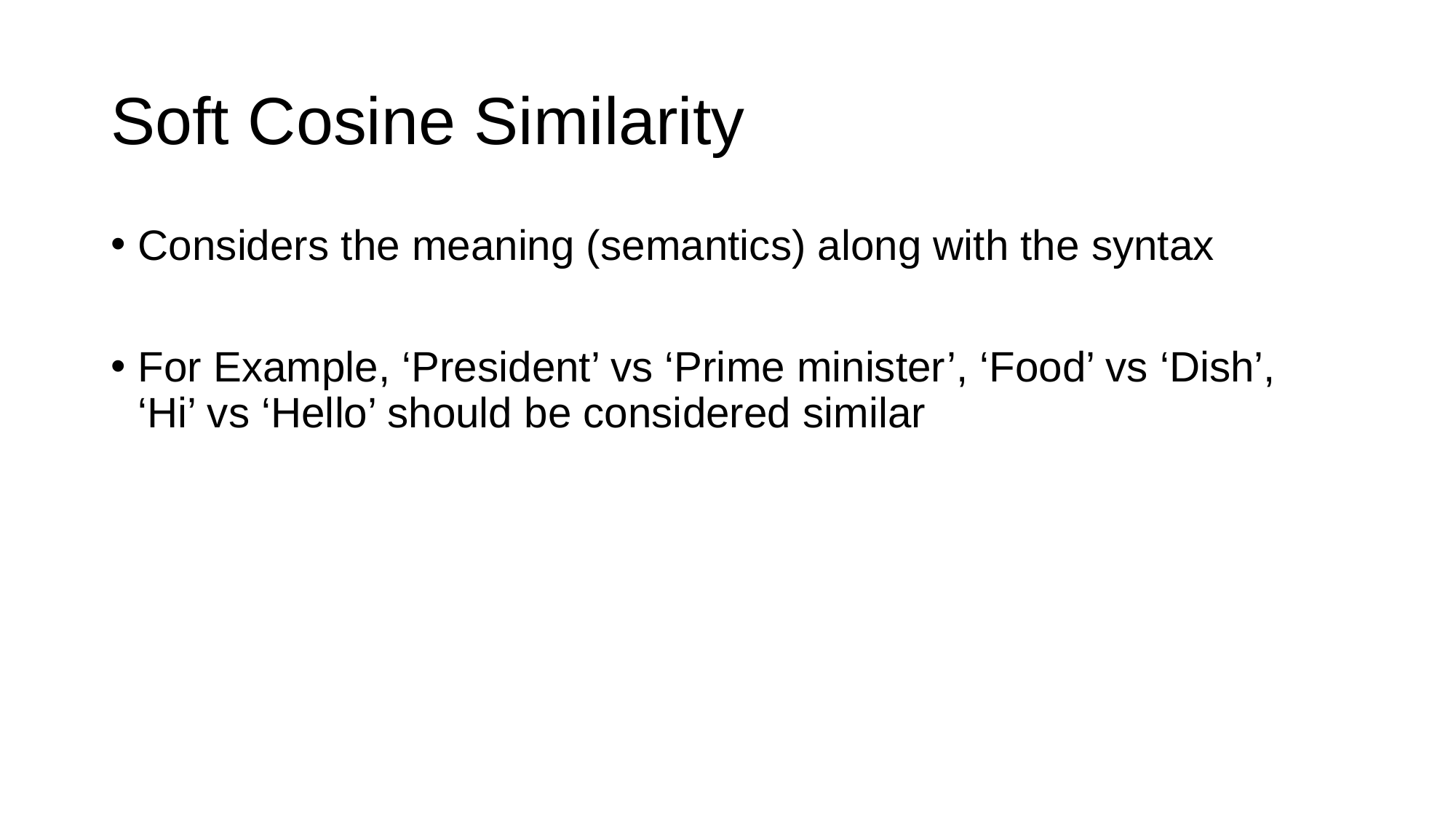

# Soft Cosine Similarity
Considers the meaning (semantics) along with the syntax

For Example, ‘President’ vs ‘Prime minister’, ‘Food’ vs ‘Dish’, ‘Hi’ vs ‘Hello’ should be considered similar